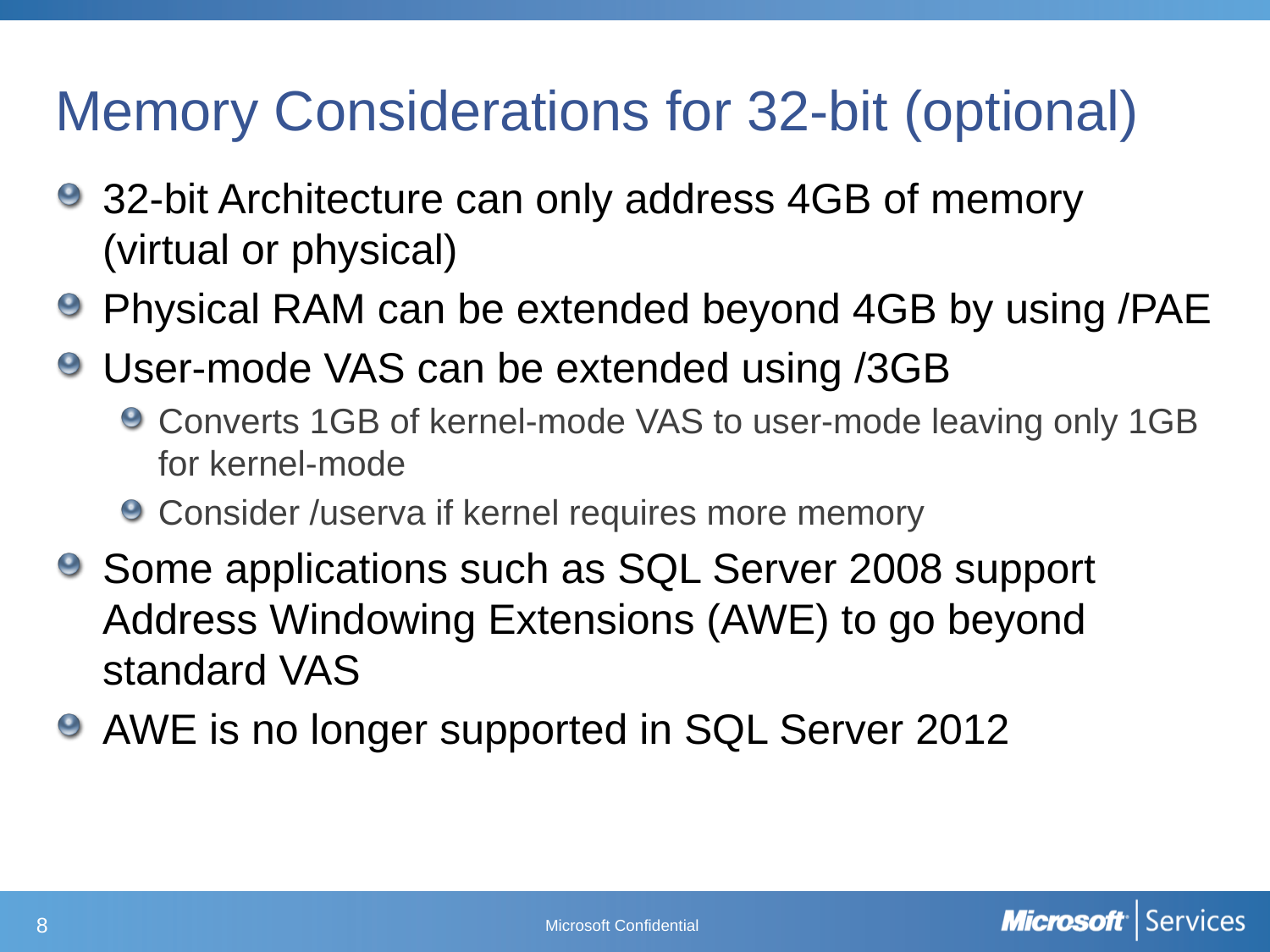

# Memory Considerations for 32-bit (optional)
32-bit Architecture can only address 4GB of memory (virtual or physical)
Physical RAM can be extended beyond 4GB by using /PAE
User-mode VAS can be extended using /3GB
Converts 1GB of kernel-mode VAS to user-mode leaving only 1GB for kernel-mode
Consider /userva if kernel requires more memory
Some applications such as SQL Server 2008 support Address Windowing Extensions (AWE) to go beyond standard VAS
AWE is no longer supported in SQL Server 2012
Microsoft Confidential
8